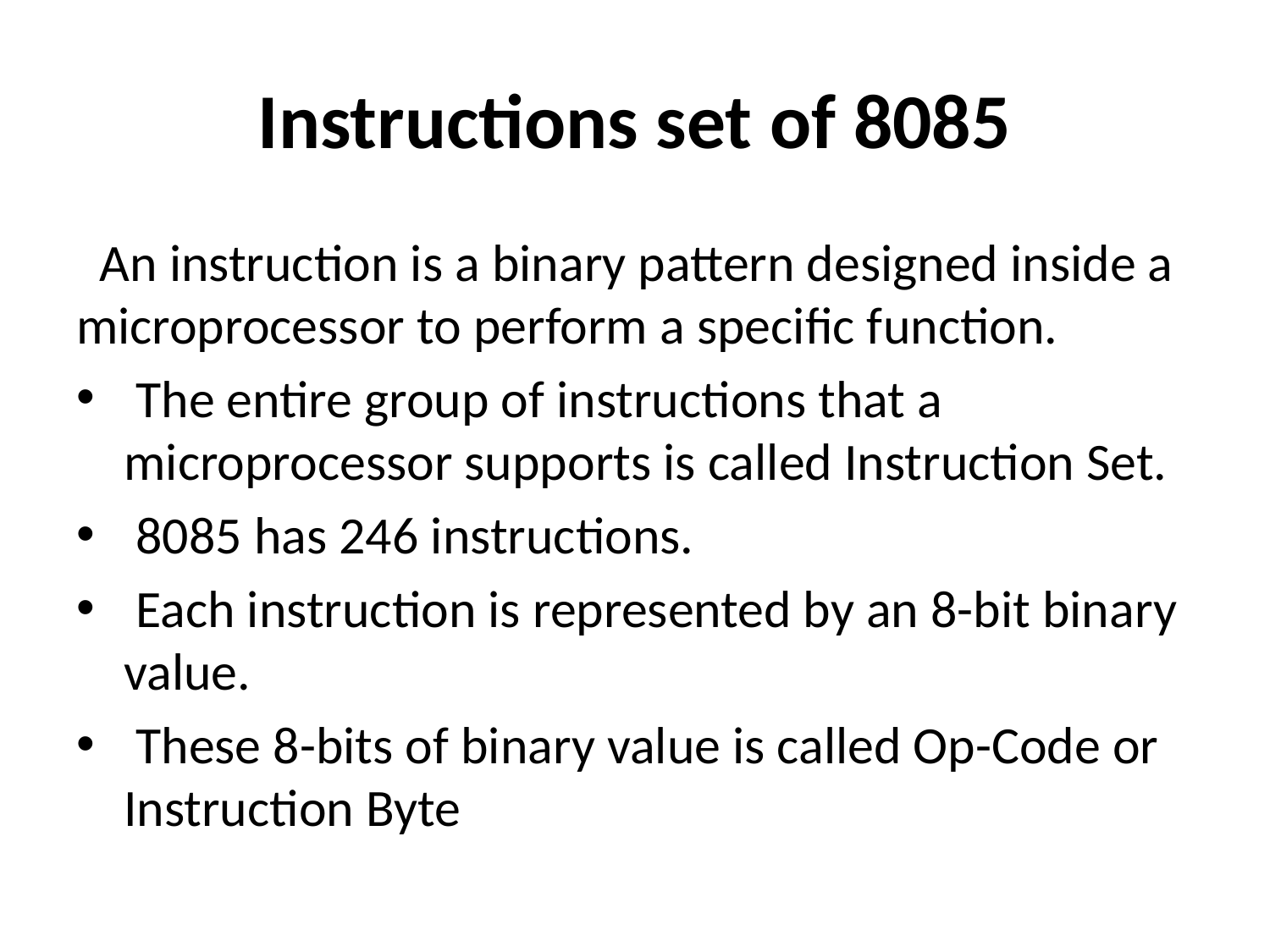

# Instructions set of 8085
  An instruction is a binary pattern designed inside a microprocessor to perform a specific function.
 The entire group of instructions that a microprocessor supports is called Instruction Set.
 8085 has 246 instructions.
 Each instruction is represented by an 8-bit binary value.
 These 8-bits of binary value is called Op-Code or Instruction Byte